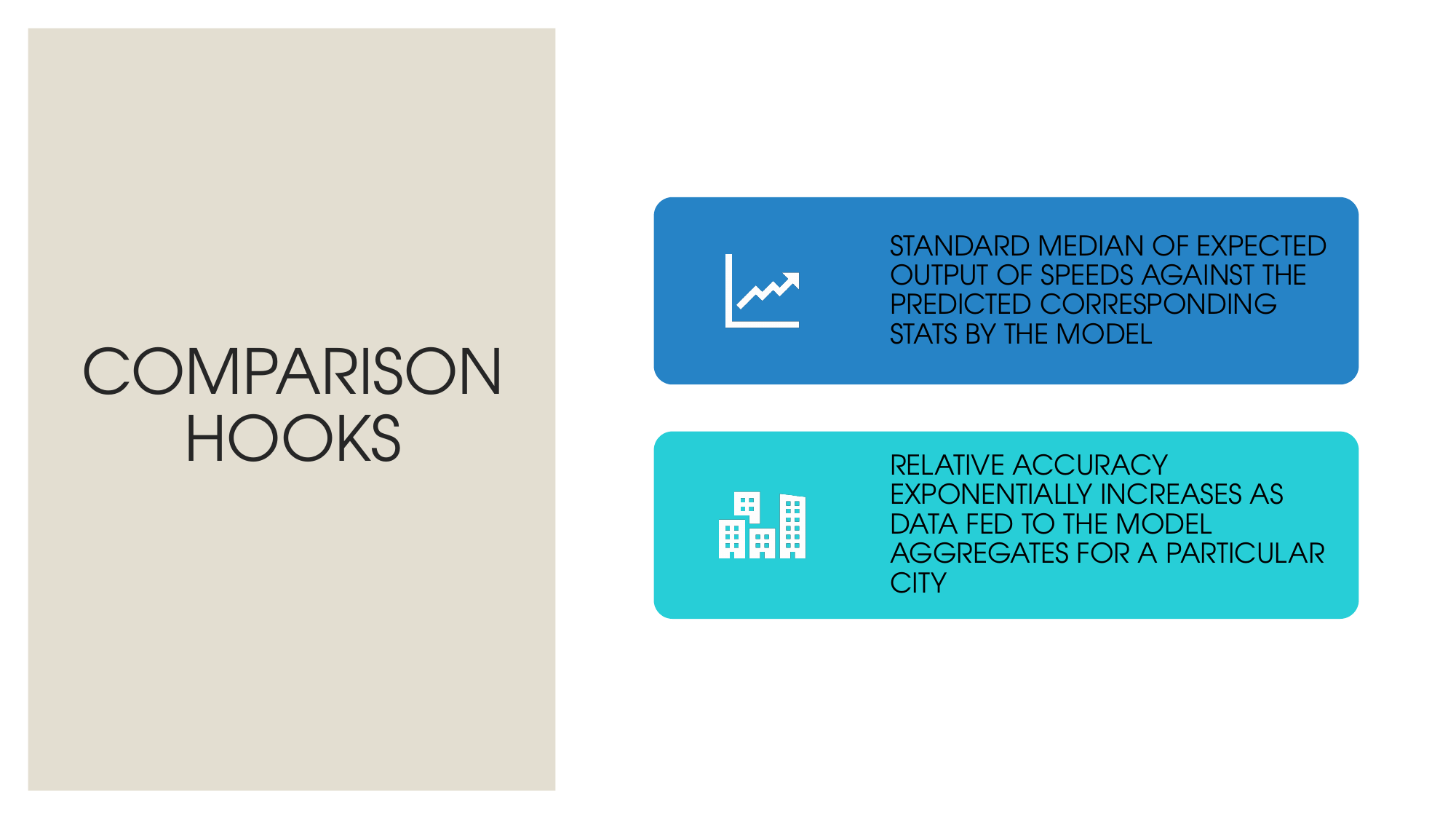

# COMPARISON HOOKS
STANDARD MEDIAN OF EXPECTED OUTPUT OF SPEEDS AGAINST THE PREDICTED CORRESPONDING STATS BY THE MODEL
RELATIVE ACCURACY EXPONENTIALLY INCREASES AS DATA FED TO THE MODEL AGGREGATES FOR A PARTICULAR CITY